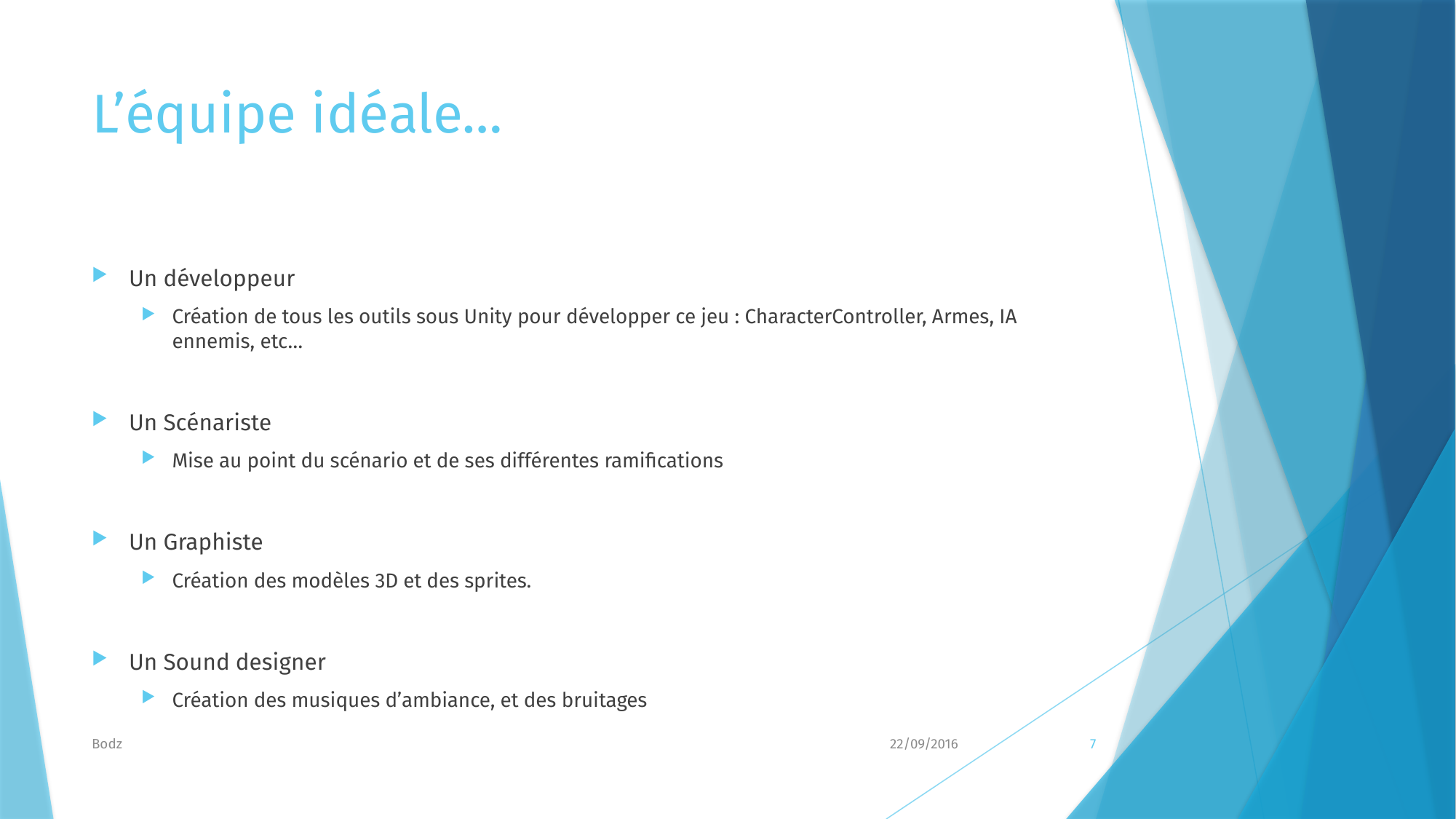

# L’équipe idéale…
Un développeur
Création de tous les outils sous Unity pour développer ce jeu : CharacterController, Armes, IA ennemis, etc…

Un Scénariste
Mise au point du scénario et de ses différentes ramifications

Un Graphiste
Création des modèles 3D et des sprites.

Un Sound designer
Création des musiques d’ambiance, et des bruitages
Bodz
22/09/2016
7